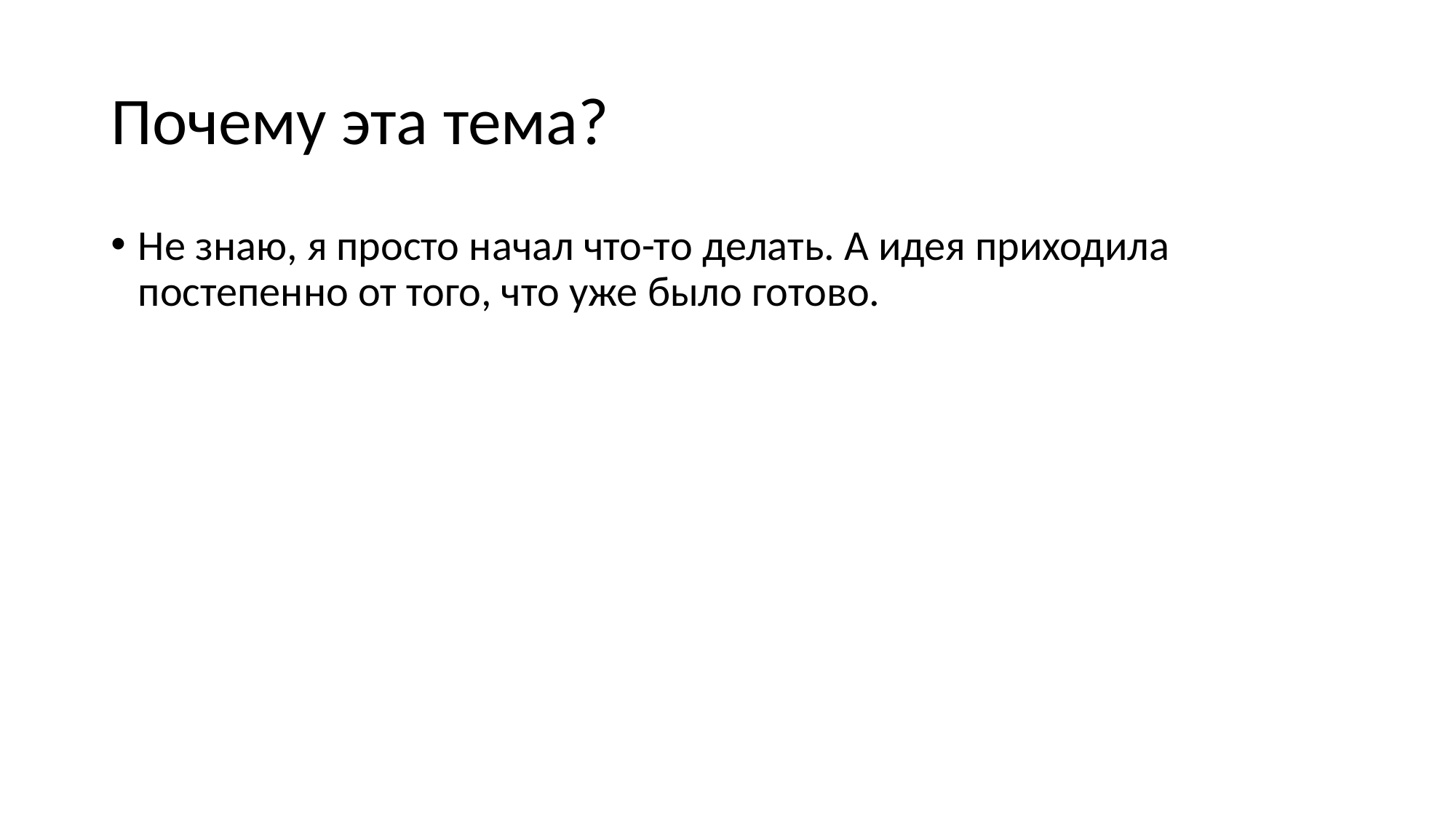

# Почему эта тема?
Не знаю, я просто начал что-то делать. А идея приходила постепенно от того, что уже было готово.